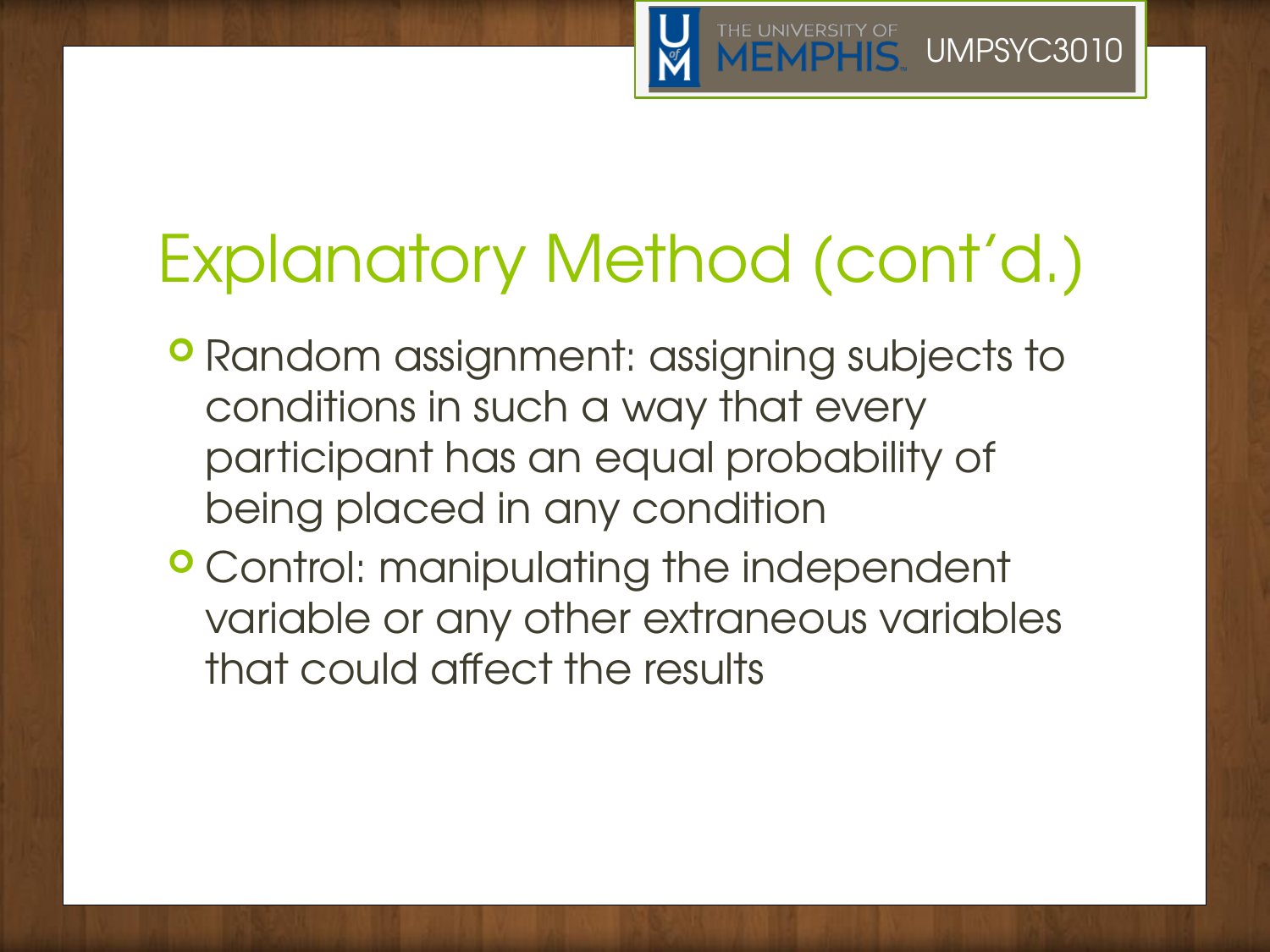

# Explanatory Method (cont’d.)
Random assignment: assigning subjects to conditions in such a way that every participant has an equal probability of being placed in any condition
Control: manipulating the independent variable or any other extraneous variables that could affect the results